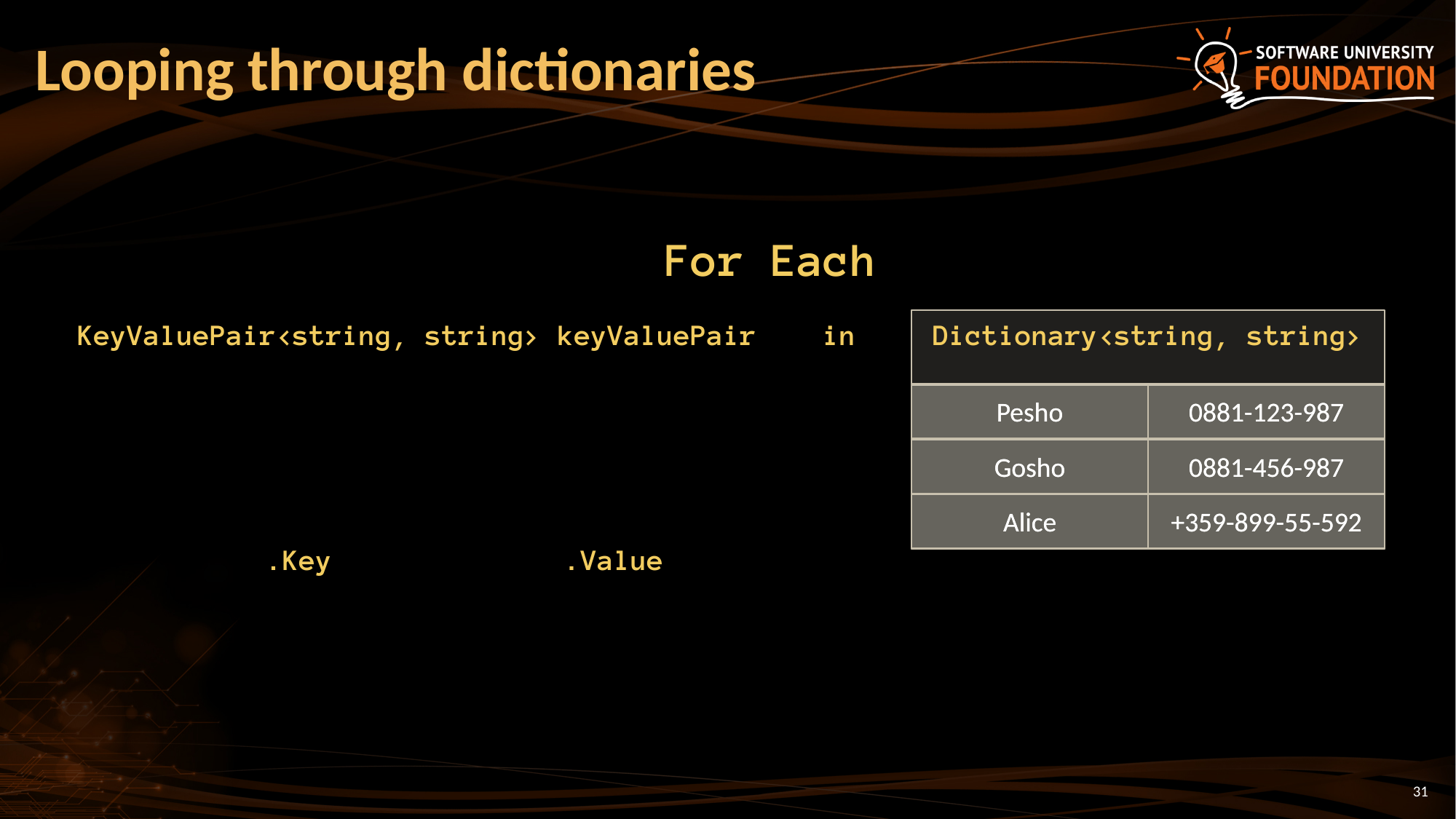

# Looping through dictionaries
For Each
KeyValuePair<string, string> keyValuePair    in
Dictionary<string, string>

Pesho
Pesho
0881-123-987
0881-123-987

Gosho
Gosho
0881-456-987
0881-456-987

Alice
+359-899-55-592
Alice
+359-899-55-592

.Key              .Value
31